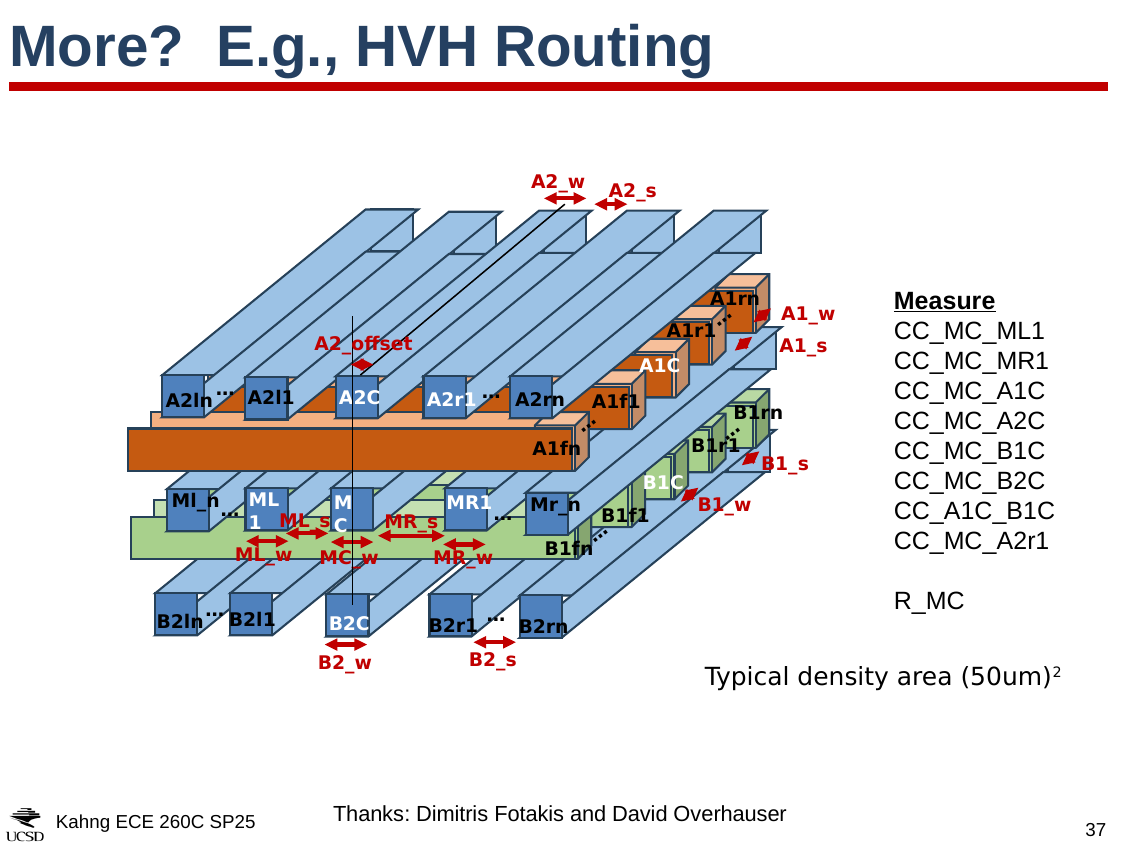

# More?  E.g., HVH Routing
A2_w
A2_s

A1rn
A1_w
…

A1r1

ML1
MC
MR1
ML_s
MR_s
ML_w
MR_w
MC_w

A2_offset

A1_s

A1C

…
…
A2C
A2l1
A2r1
A2rn
A2ln
A1f1

B1rn
…

…

B1r1

A1fn

B1_s
B1C

Ml_n
B1_w
Mr_n
…
…
B1f1

…
B1fn
…
…
B2l1
B2ln
B2C
B2r1
B2rn
B2_s
B2_w
Measure
CC_MC_ML1
CC_MC_MR1
CC_MC_A1C
CC_MC_A2C
CC_MC_B1C
CC_MC_B2C
CC_A1C_B1C
CC_MC_A2r1

R_MC
Typical density area (50um)2
Thanks: Dimitris Fotakis and David Overhauser
Kahng ECE 260C SP25